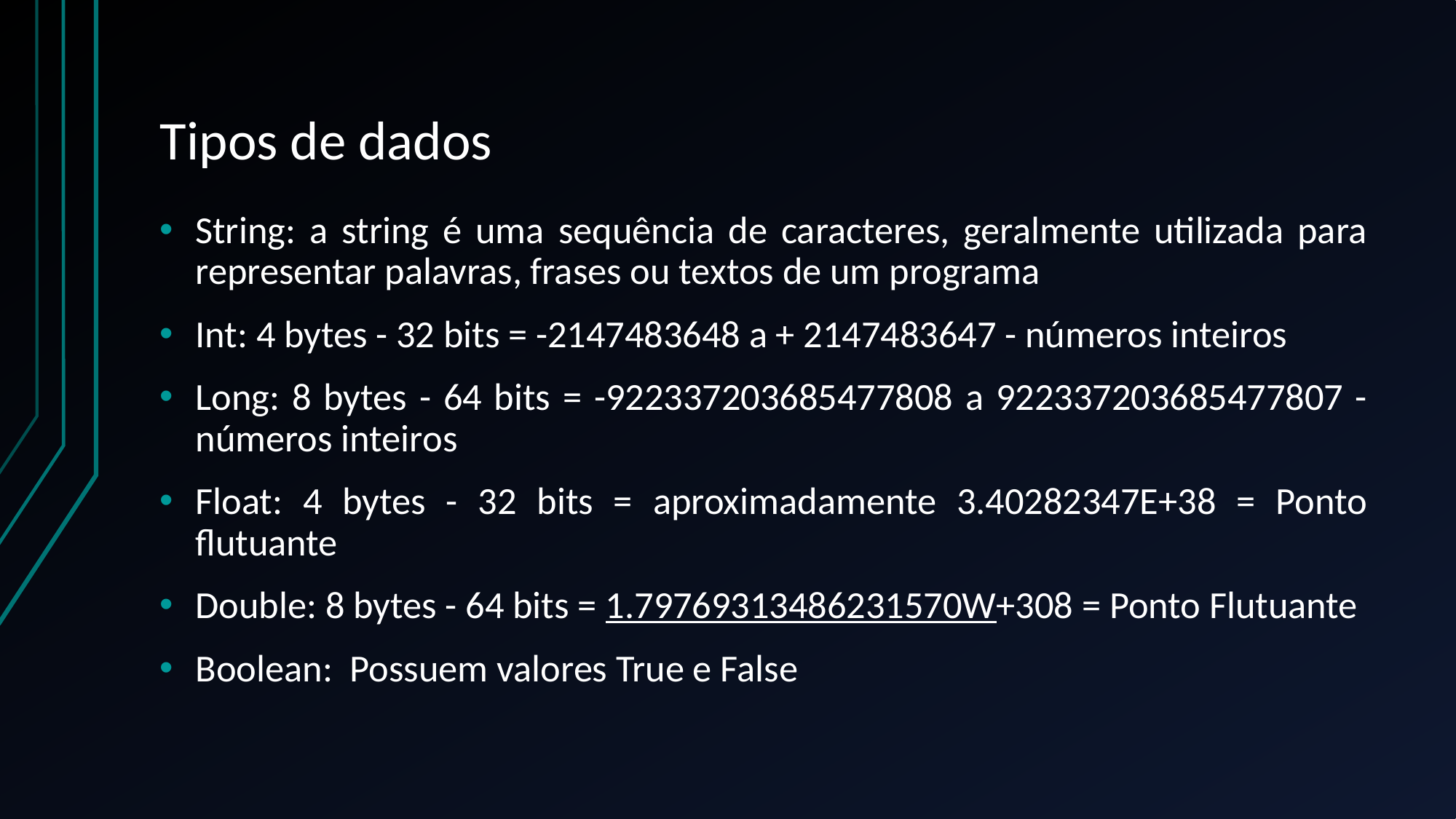

# Tipos de dados
String: a string é uma sequência de caracteres, geralmente utilizada para representar palavras, frases ou textos de um programa
Int: 4 bytes - 32 bits = -2147483648 a + 2147483647 - números inteiros
Long: 8 bytes - 64 bits = -922337203685477808 a 922337203685477807 - números inteiros
Float: 4 bytes - 32 bits = aproximadamente 3.40282347E+38 = Ponto flutuante
Double: 8 bytes - 64 bits = 1.79769313486231570W+308 = Ponto Flutuante
Boolean:  Possuem valores True e False